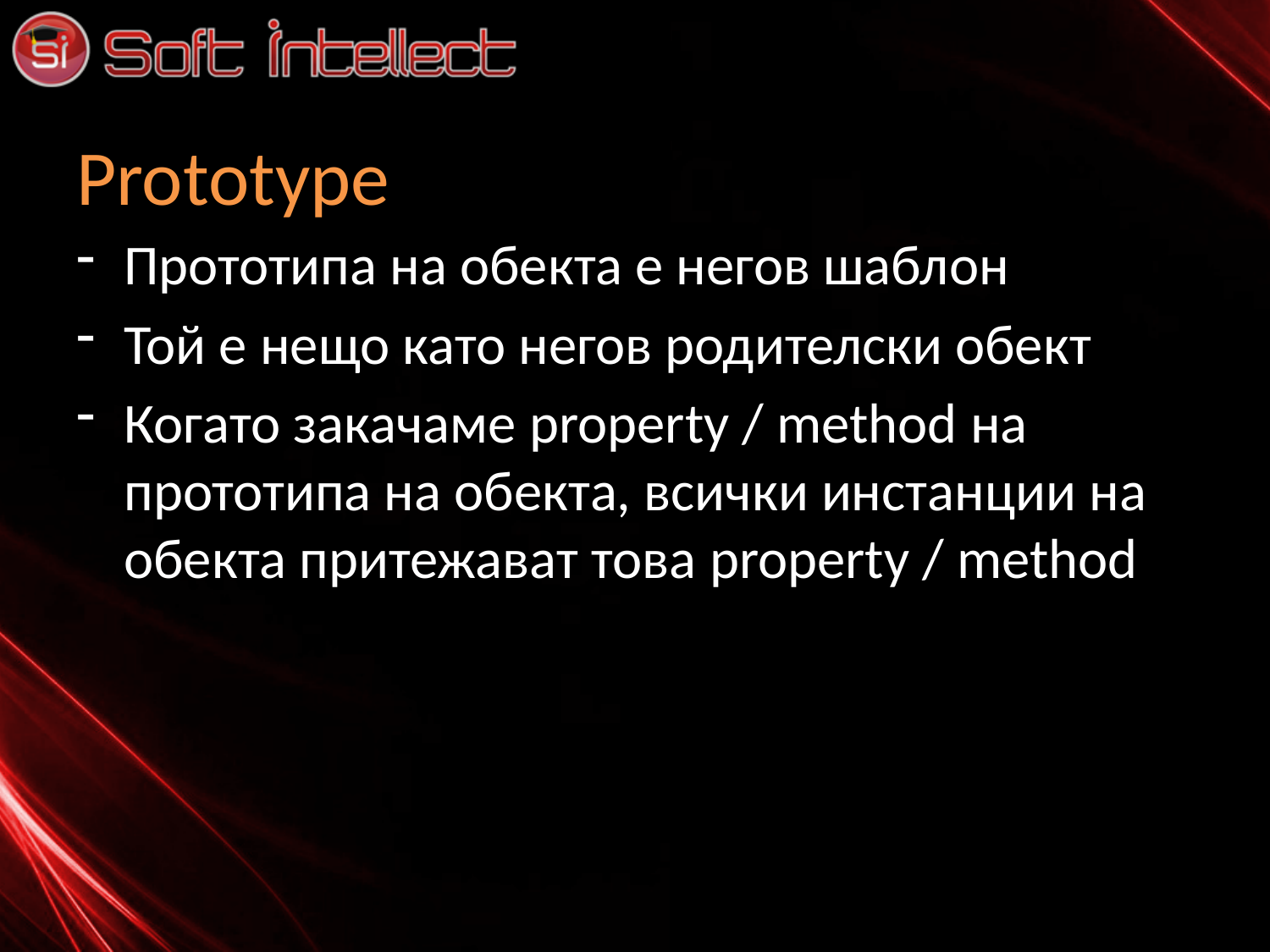

# Prototype
Прототипа на обекта е негов шаблон
Той е нещо като негов родителски обект
Когато закачаме property / method на прототипа на обекта, всички инстанции на обекта притежават това property / method